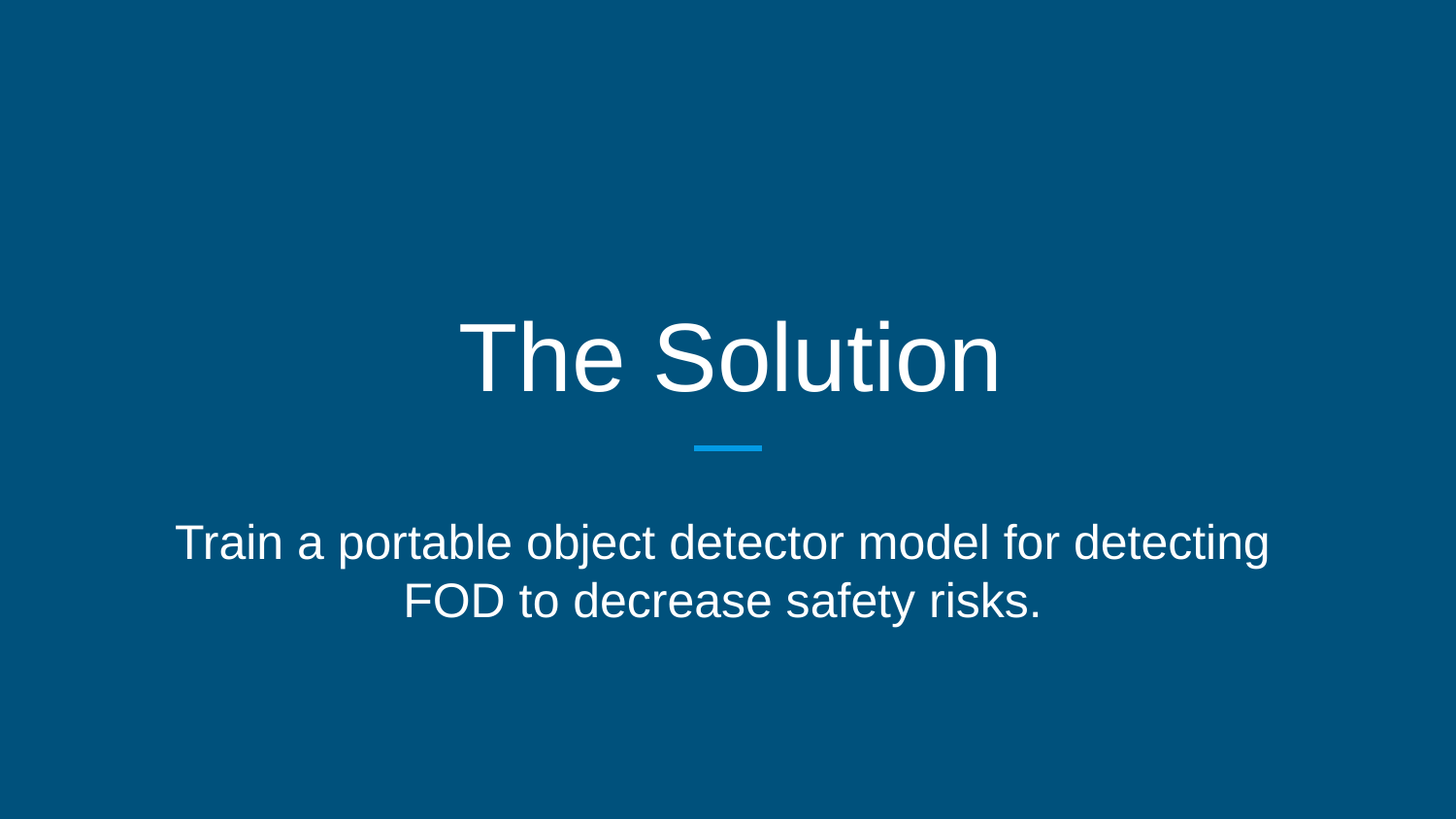

# The Solution
Train a portable object detector model for detecting FOD to decrease safety risks.